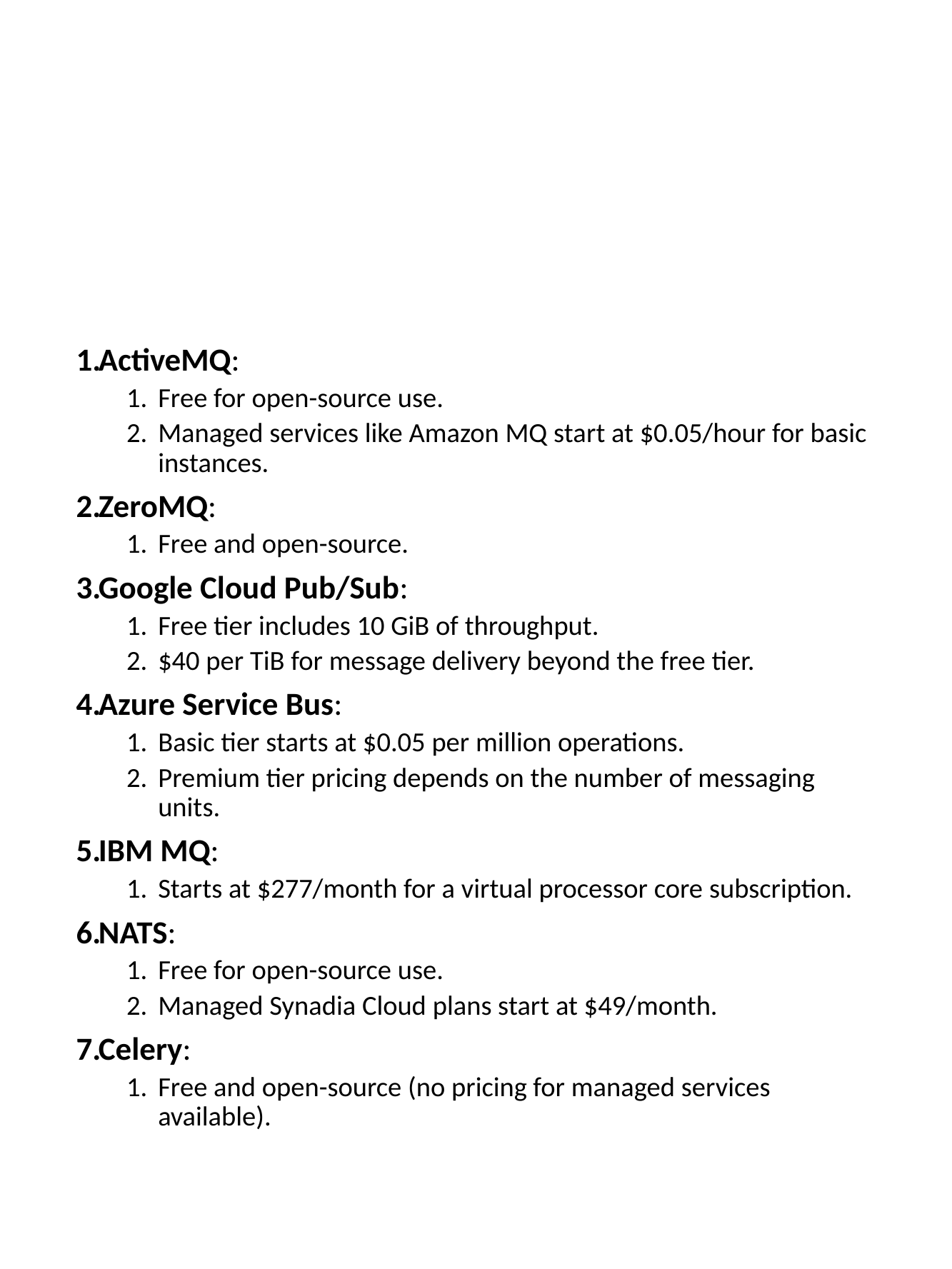

#
ActiveMQ:
Free for open-source use.
Managed services like Amazon MQ start at $0.05/hour for basic instances.
ZeroMQ:
Free and open-source.
Google Cloud Pub/Sub:
Free tier includes 10 GiB of throughput.
$40 per TiB for message delivery beyond the free tier.
Azure Service Bus:
Basic tier starts at $0.05 per million operations.
Premium tier pricing depends on the number of messaging units.
IBM MQ:
Starts at $277/month for a virtual processor core subscription.
NATS:
Free for open-source use.
Managed Synadia Cloud plans start at $49/month.
Celery:
Free and open-source (no pricing for managed services available).